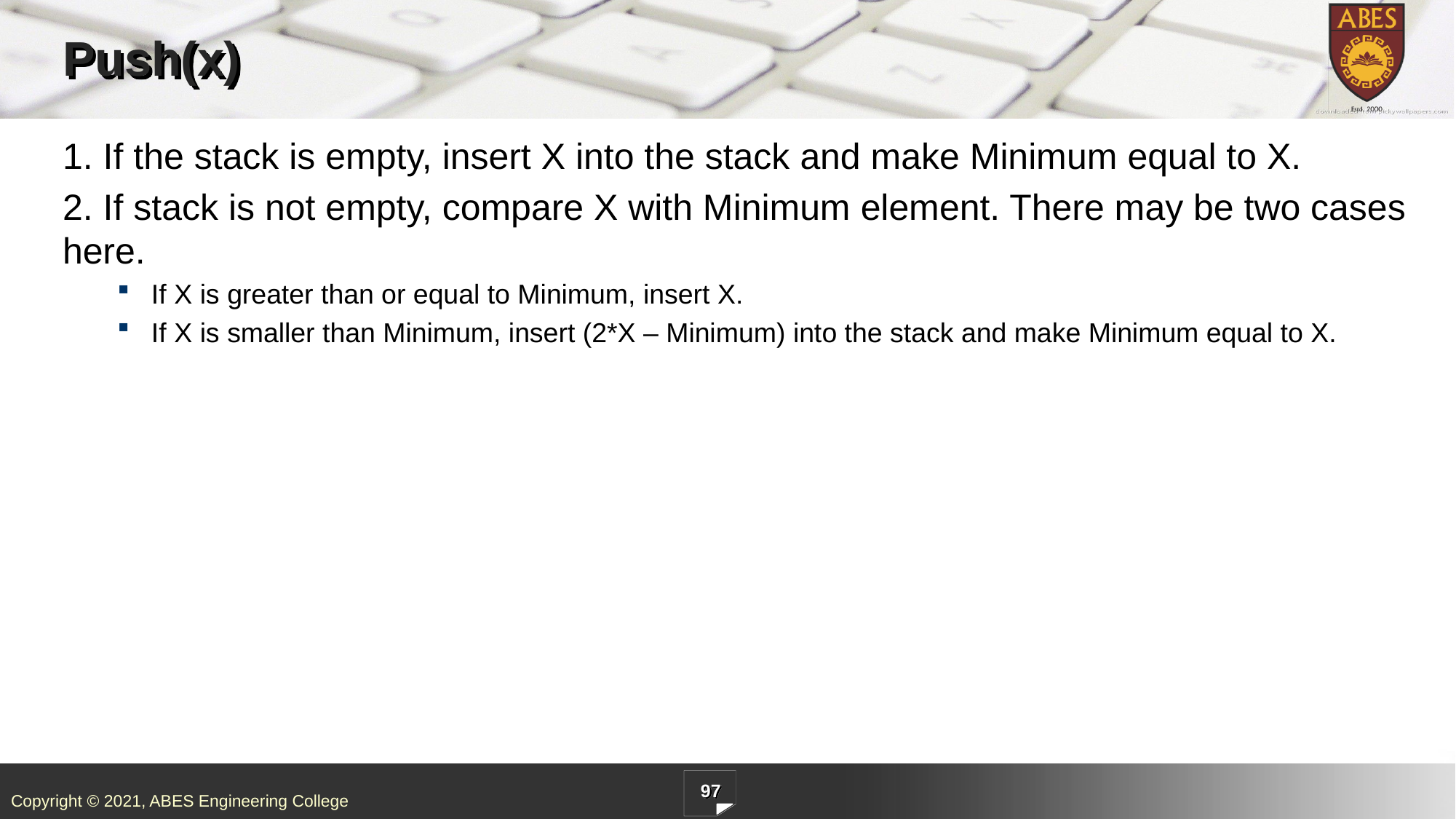

# Push(x)
1. If the stack is empty, insert X into the stack and make Minimum equal to X.
2. If stack is not empty, compare X with Minimum element. There may be two cases here.
If X is greater than or equal to Minimum, insert X.
If X is smaller than Minimum, insert (2*X – Minimum) into the stack and make Minimum equal to X.

97